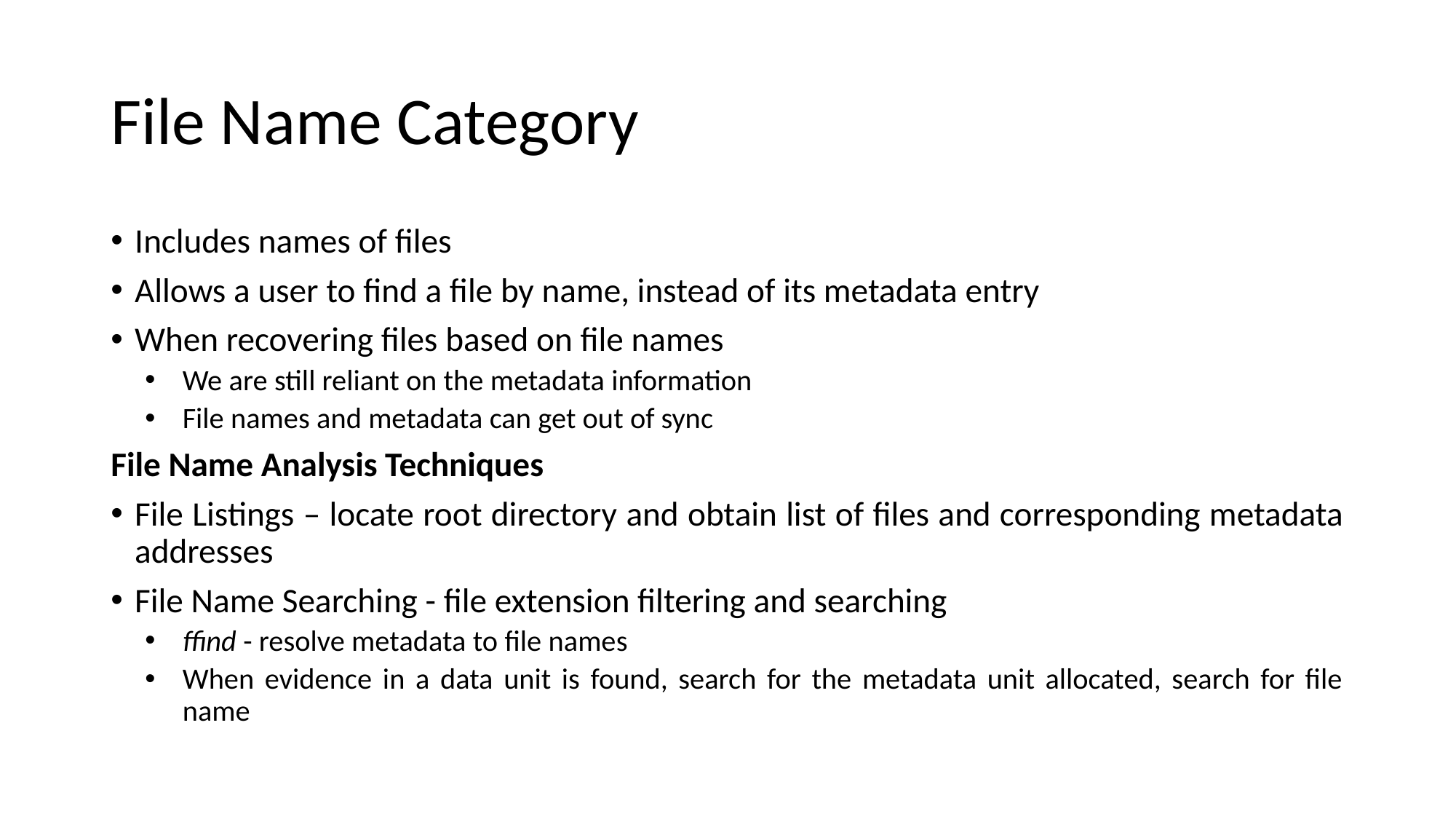

# File Name Category
Includes names of files
Allows a user to find a file by name, instead of its metadata entry
When recovering files based on file names
We are still reliant on the metadata information
File names and metadata can get out of sync
File Name Analysis Techniques
File Listings – locate root directory and obtain list of files and corresponding metadata addresses
File Name Searching - file extension filtering and searching
ffind - resolve metadata to file names
When evidence in a data unit is found, search for the metadata unit allocated, search for file name